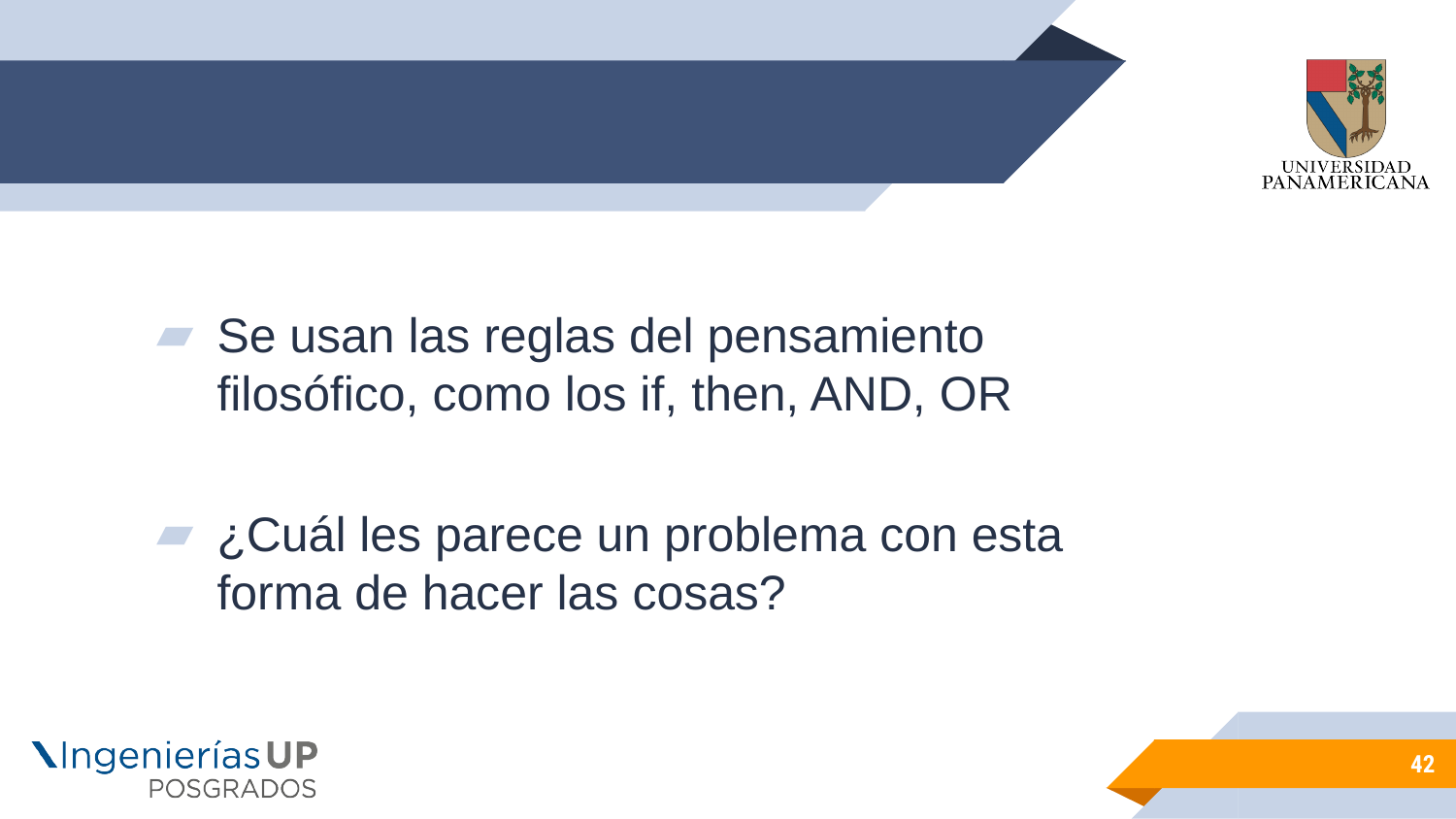

#
Se usan las reglas del pensamiento filosófico, como los if, then, AND, OR

¿Cuál les parece un problema con esta forma de hacer las cosas?
42